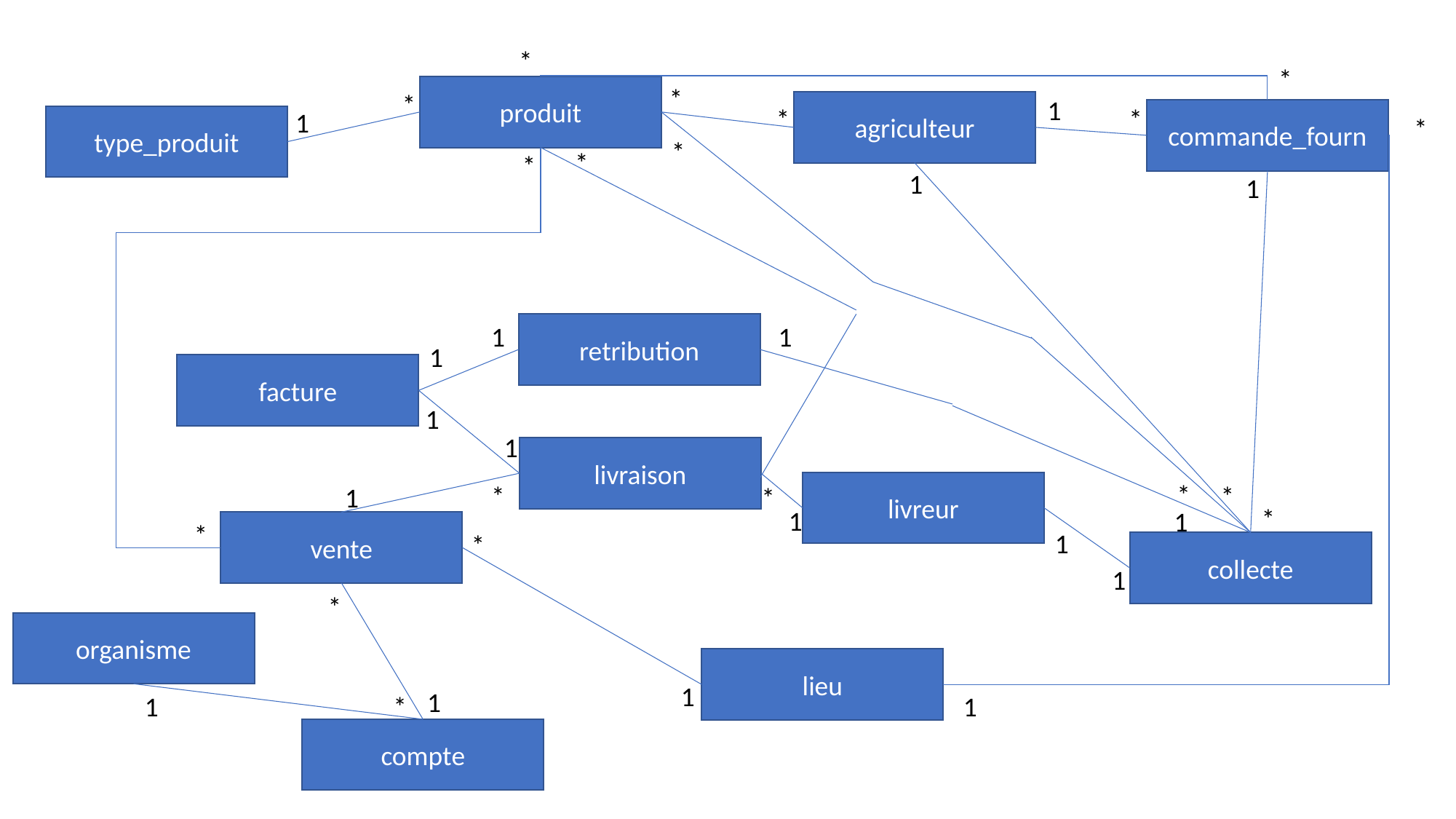

*
*
*
produit
*
1
agriculteur
*
*
commande_fourn
1
type_produit
*
*
*
*
1
1
1
retribution
1
1
facture
1
1
livraison
livreur
*
*
*
1
*
*
1
1
vente
*
1
*
collecte
1
*
organisme
lieu
1
1
1
*
1
compte